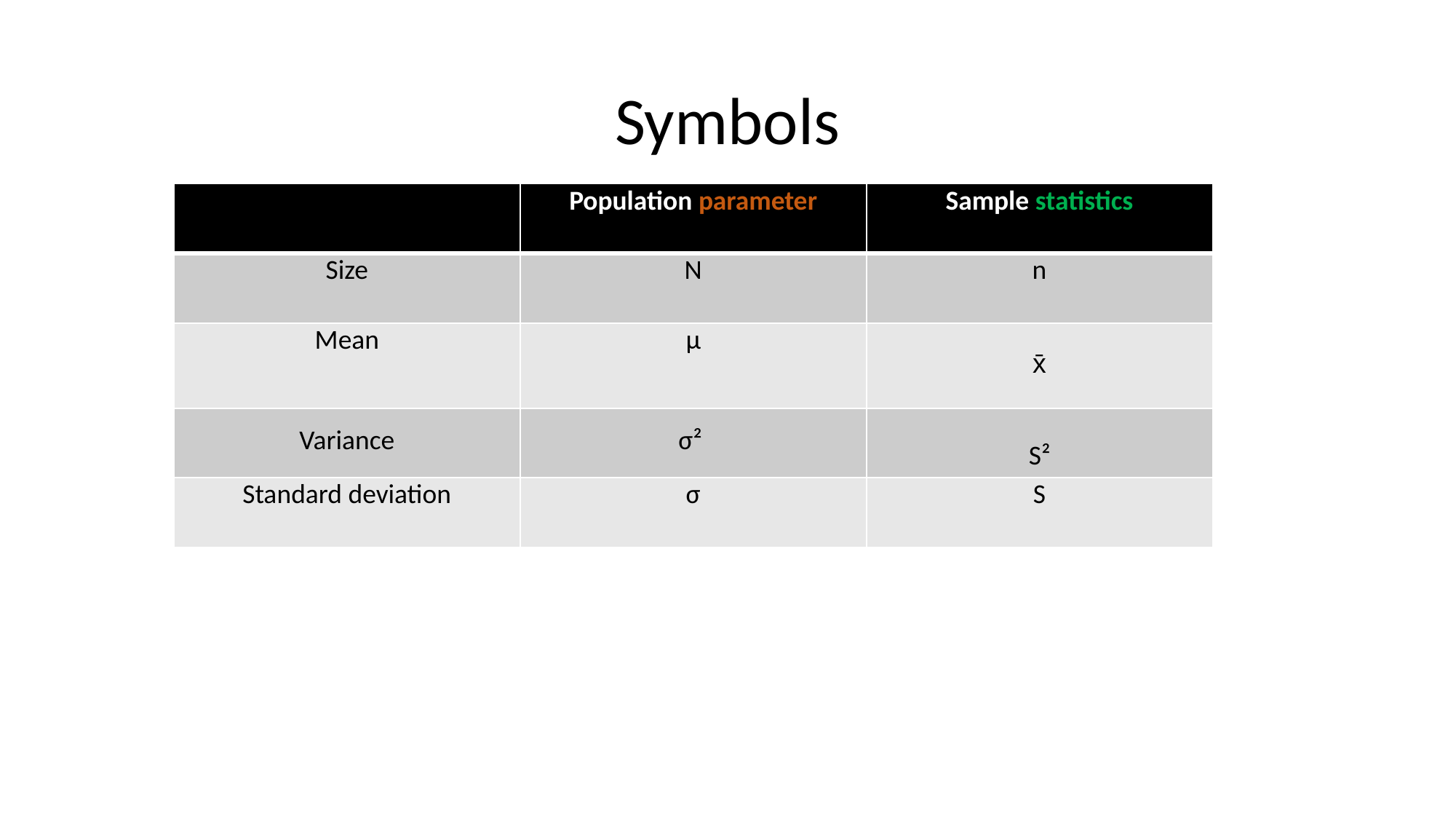

# Symbols
|  | Population parameter | Sample statistics |
| --- | --- | --- |
| Size | N | n |
| Mean | µ | x̄ |
| Variance | σ² | S² |
| Standard deviation | σ | S |